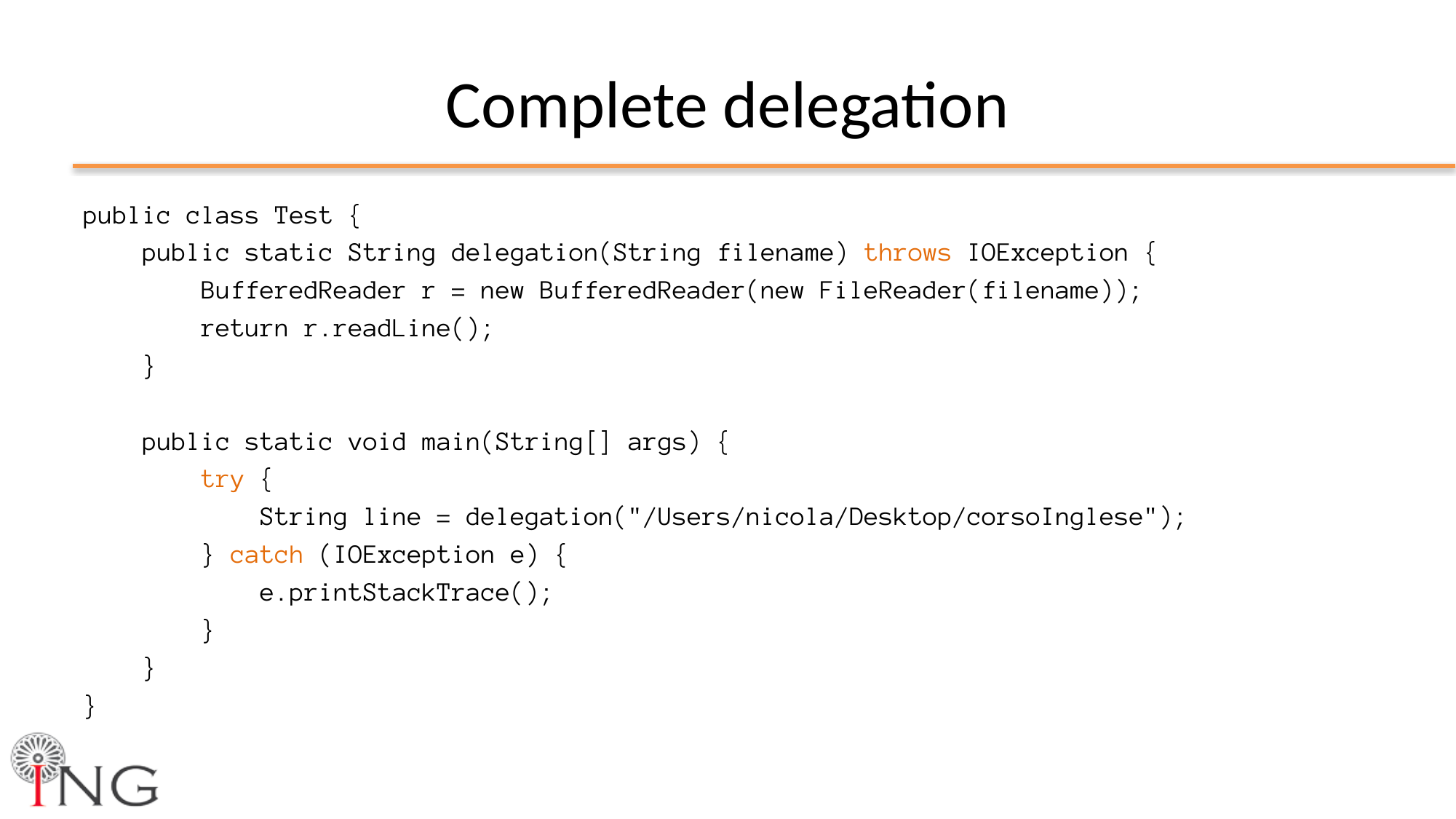

# Complete delegation
public class Test {
    public static String delegation(String filename) throws IOException {
        BufferedReader r = new BufferedReader(new FileReader(filename));
        return r.readLine();
    }

    public static void main(String[] args) {
        try {
            String line = delegation("/Users/nicola/Desktop/corsoInglese");
        } catch (IOException e) {
            e.printStackTrace();
        }
    }
}